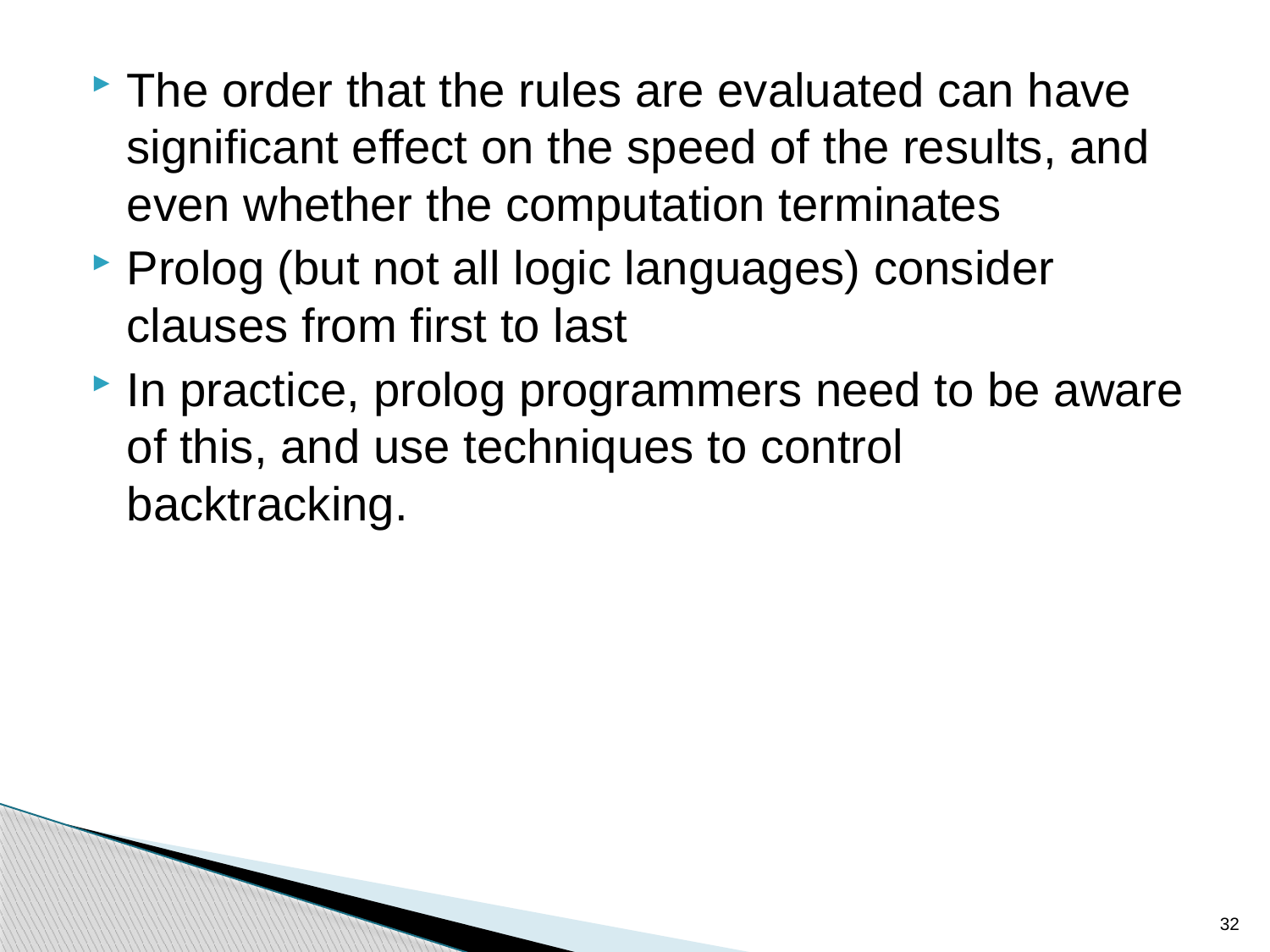

The order that the rules are evaluated can have significant effect on the speed of the results, and even whether the computation terminates
Prolog (but not all logic languages) consider clauses from first to last
In practice, prolog programmers need to be aware of this, and use techniques to control backtracking.
32